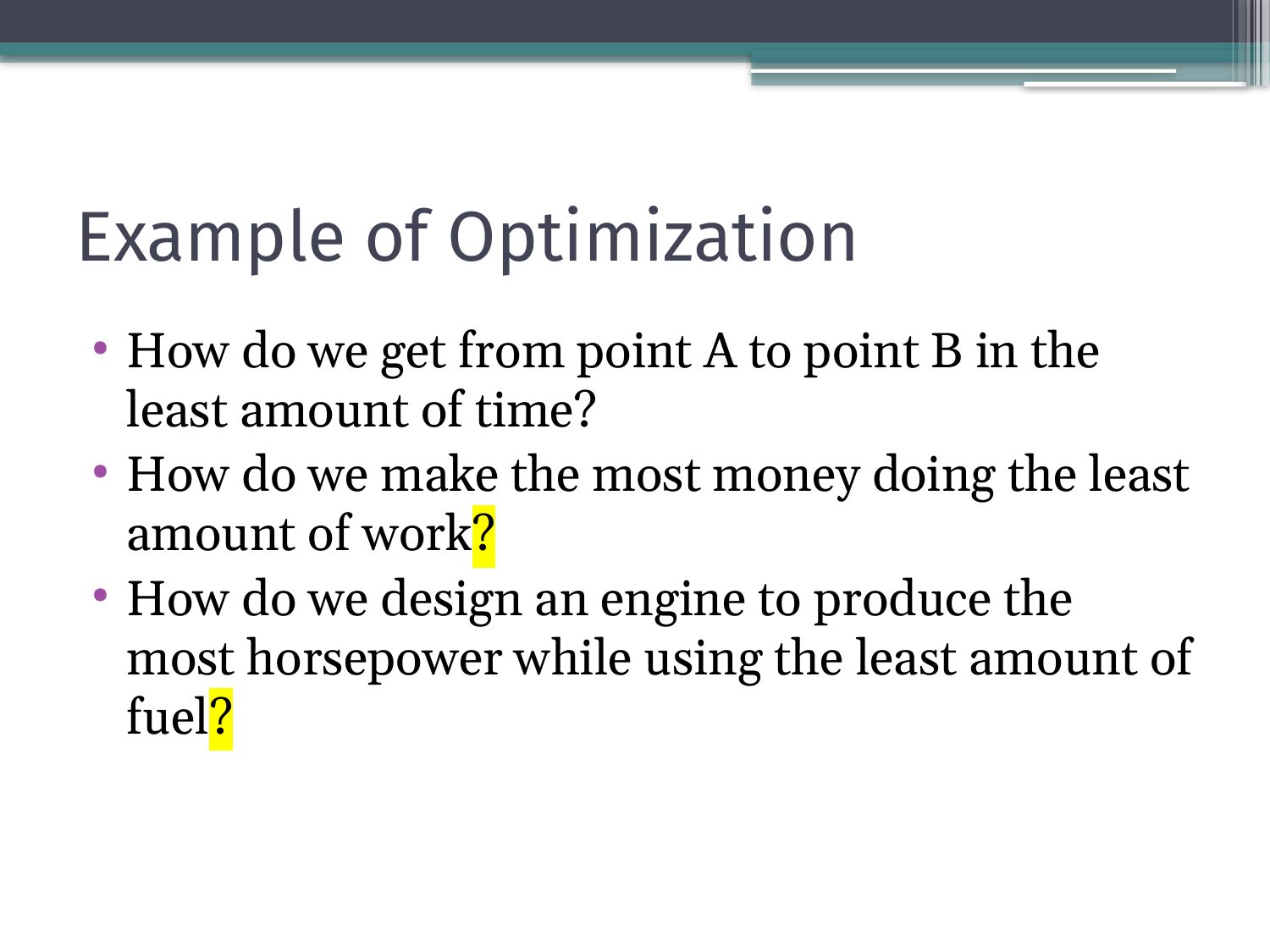

Example of Optimization
How do we get from point A to point B in the least amount of time?
How do we make the most money doing the least amount of work?
How do we design an engine to produce the most horsepower while using the least amount of fuel?